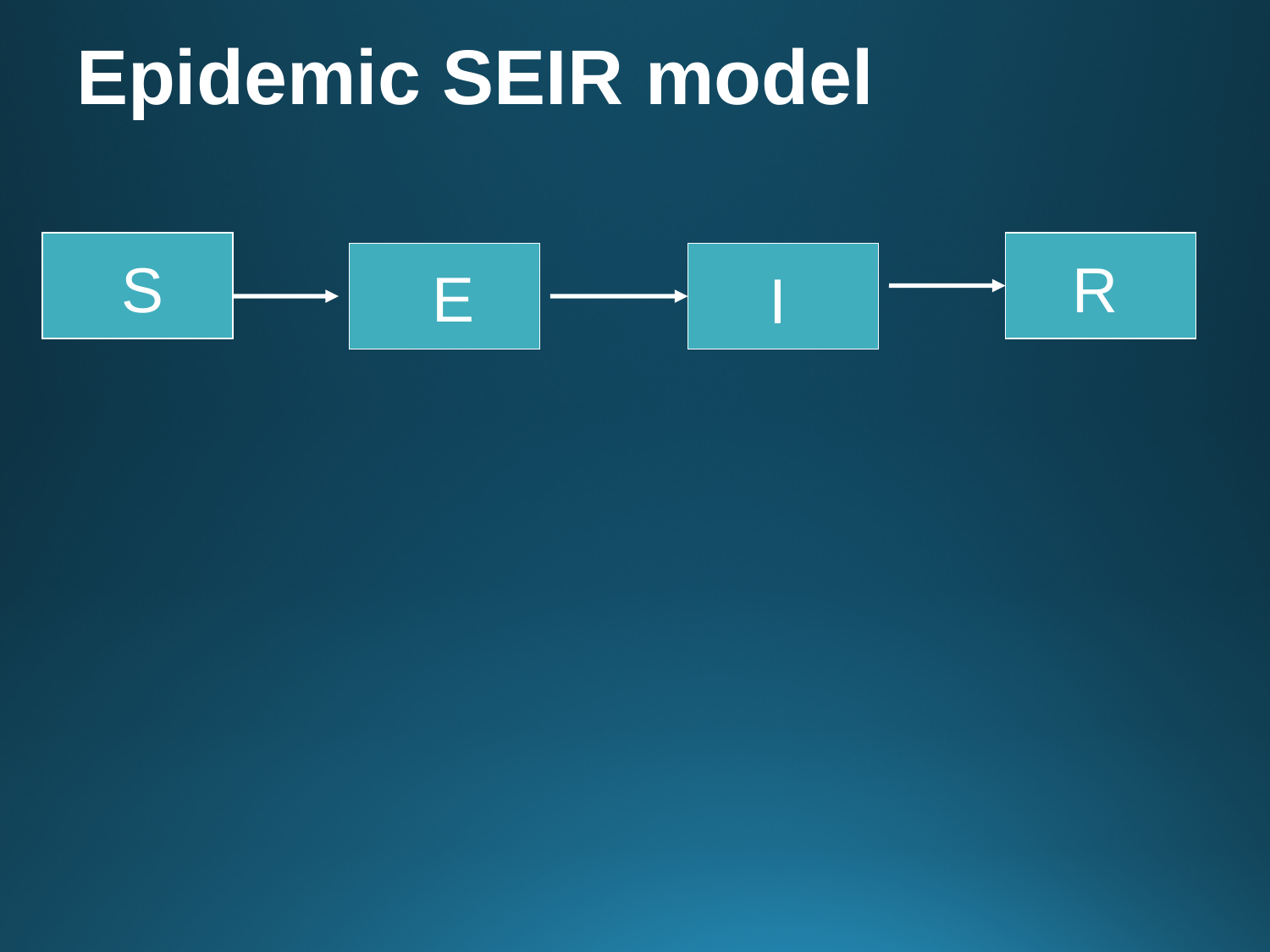

# Epidemic SEIR model

S
    E

R
I
I